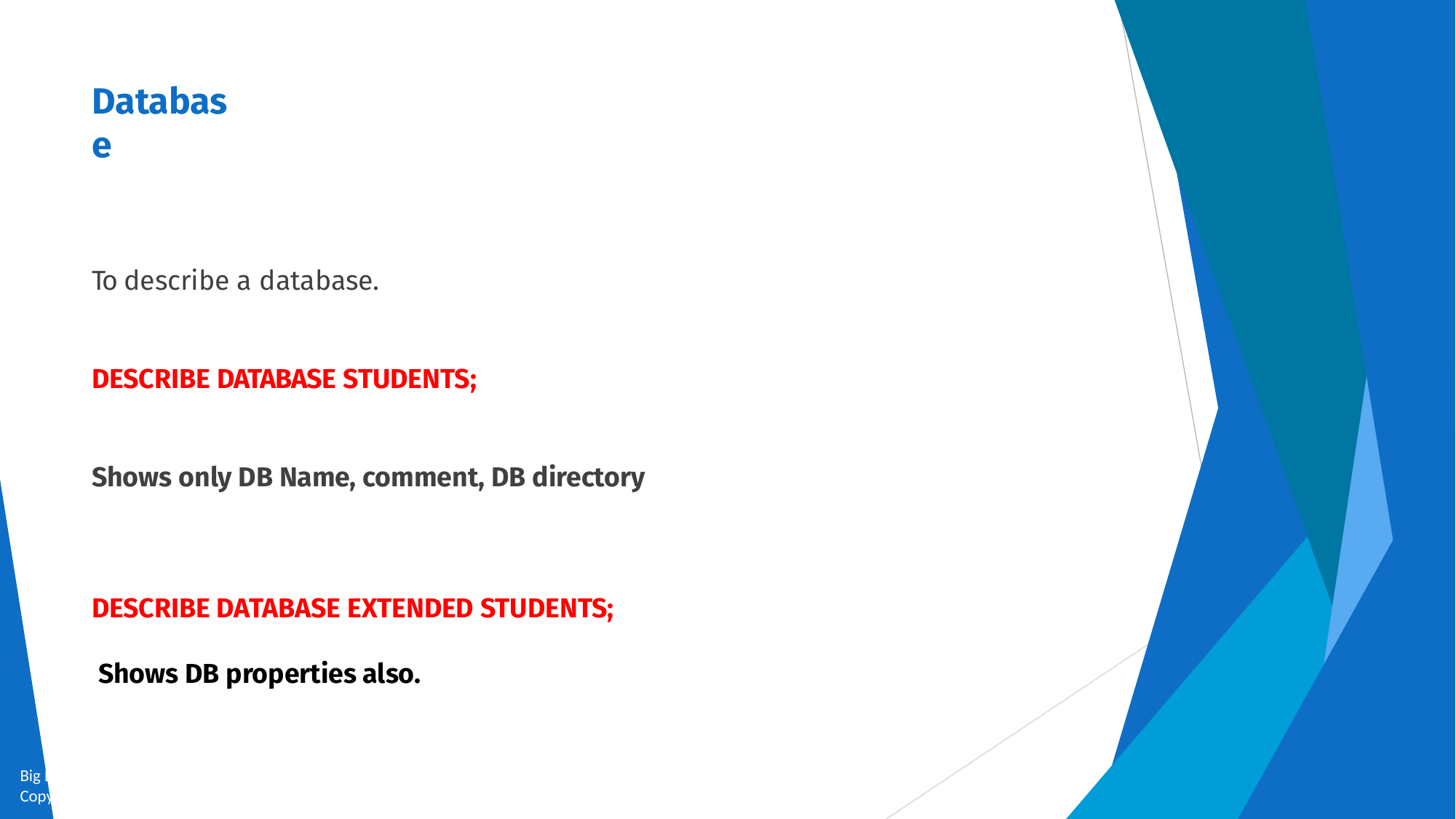

# Database
To describe a database.

DESCRIBE DATABASE STUDENTS;

Shows only DB Name, comment, DB directory

DESCRIBE DATABASE EXTENDED STUDENTS;

 Shows DB properties also.
Big Data and Analytics by Seema Acharya and Subhashini Chellappan
Copyright 2015, WILEY INDIA PVT. LTD.